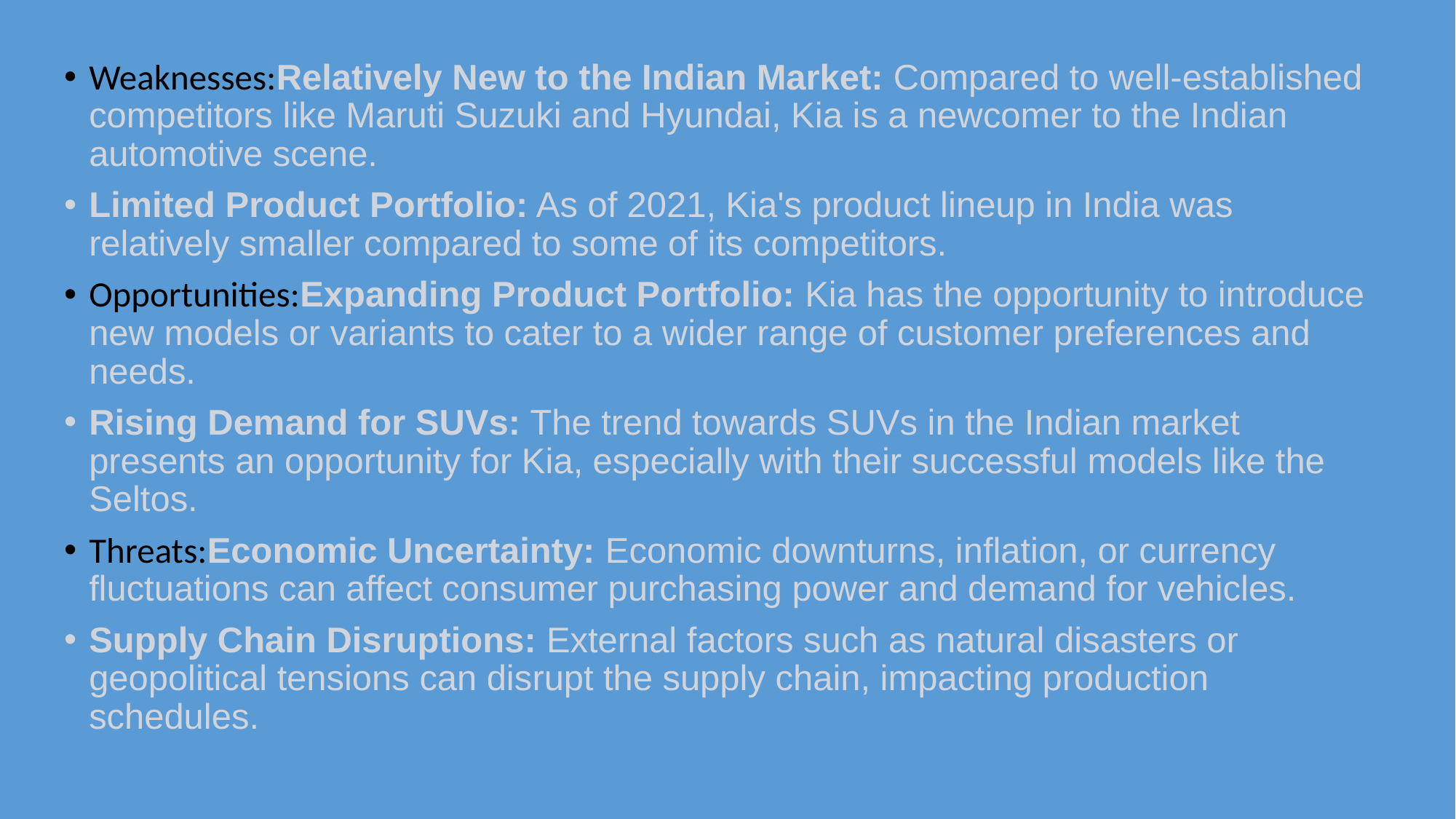

Weaknesses:Relatively New to the Indian Market: Compared to well-established competitors like Maruti Suzuki and Hyundai, Kia is a newcomer to the Indian automotive scene.
Limited Product Portfolio: As of 2021, Kia's product lineup in India was relatively smaller compared to some of its competitors.
Opportunities:Expanding Product Portfolio: Kia has the opportunity to introduce new models or variants to cater to a wider range of customer preferences and needs.
Rising Demand for SUVs: The trend towards SUVs in the Indian market presents an opportunity for Kia, especially with their successful models like the Seltos.
Threats:Economic Uncertainty: Economic downturns, inflation, or currency fluctuations can affect consumer purchasing power and demand for vehicles.
Supply Chain Disruptions: External factors such as natural disasters or geopolitical tensions can disrupt the supply chain, impacting production schedules.